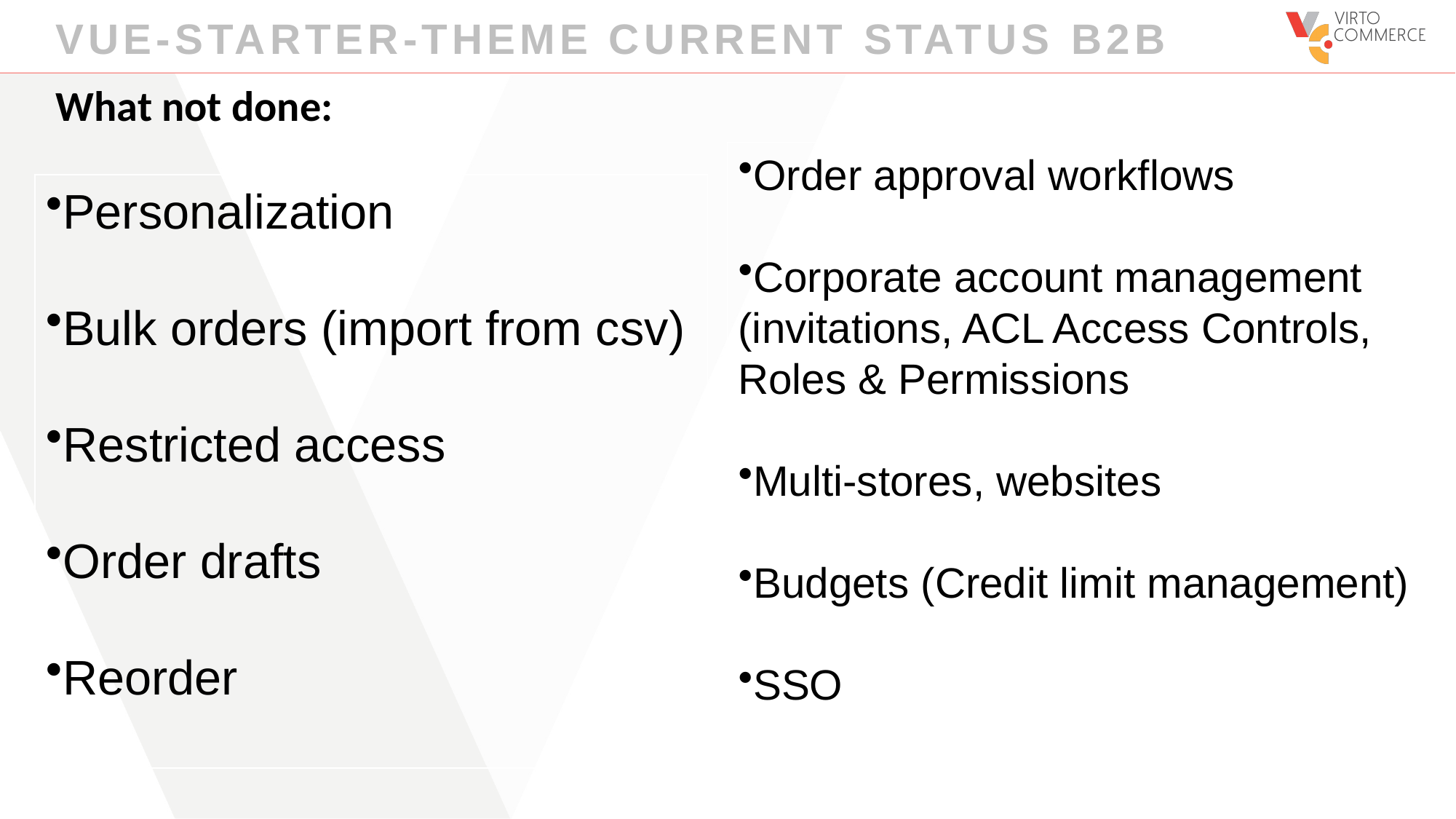

# Vue-starter-theme current status B2B
What not done:
Order approval workflows

Corporate account management (invitations, ACL Access Controls, Roles & Permissions

Multi-stores, websites

Budgets (Credit limit management)

SSO
Personalization

Bulk orders (import from csv)

Restricted access

Order drafts

Reorder